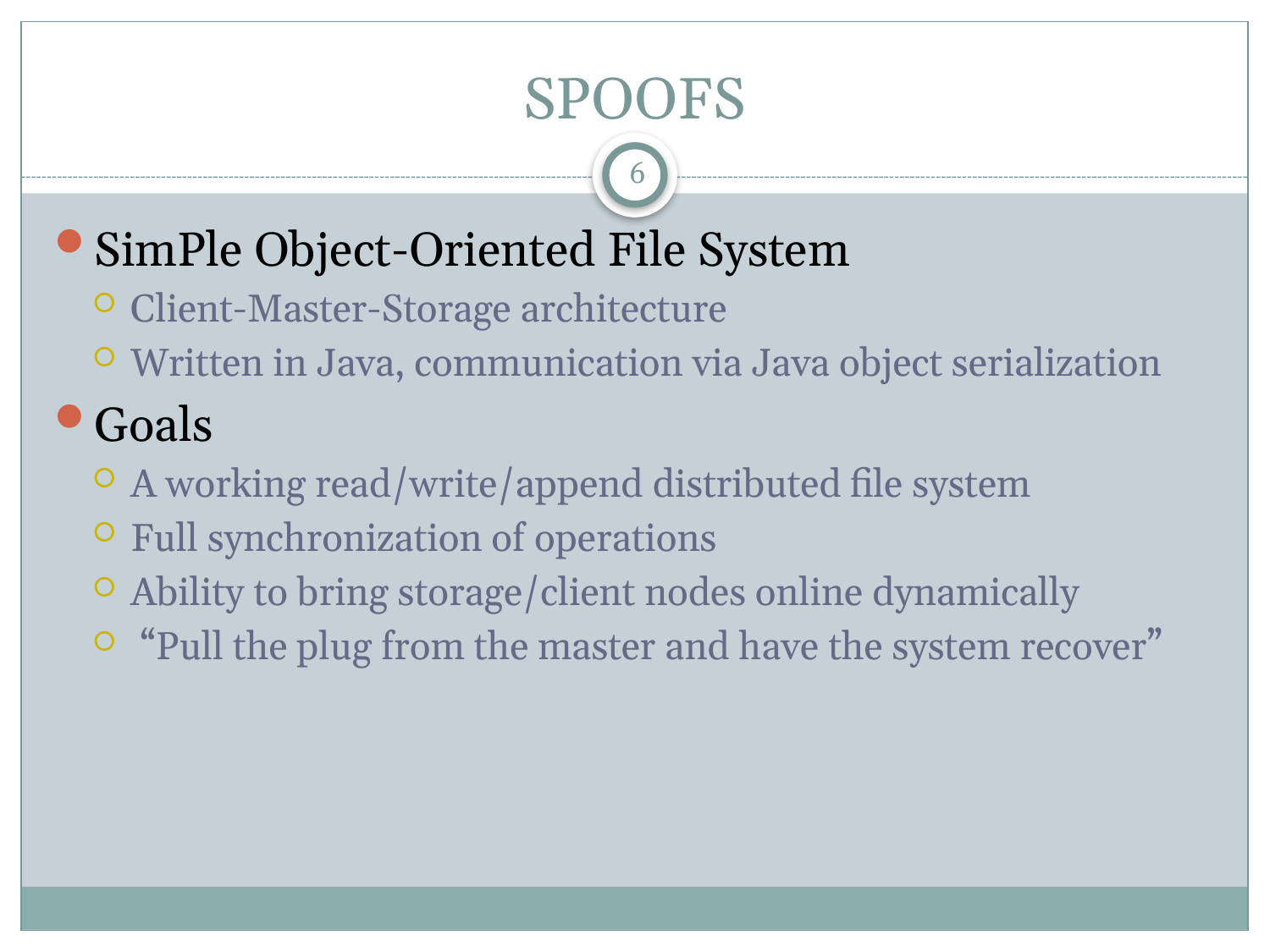

# SPOOFS
6
SimPle Object-Oriented File System
Client-Master-Storage architecture
Written in Java, communication via Java object serialization
Goals
A working read/write/append distributed file system
Full synchronization of operations
Ability to bring storage/client nodes online dynamically
 “Pull the plug from the master and have the system recover”